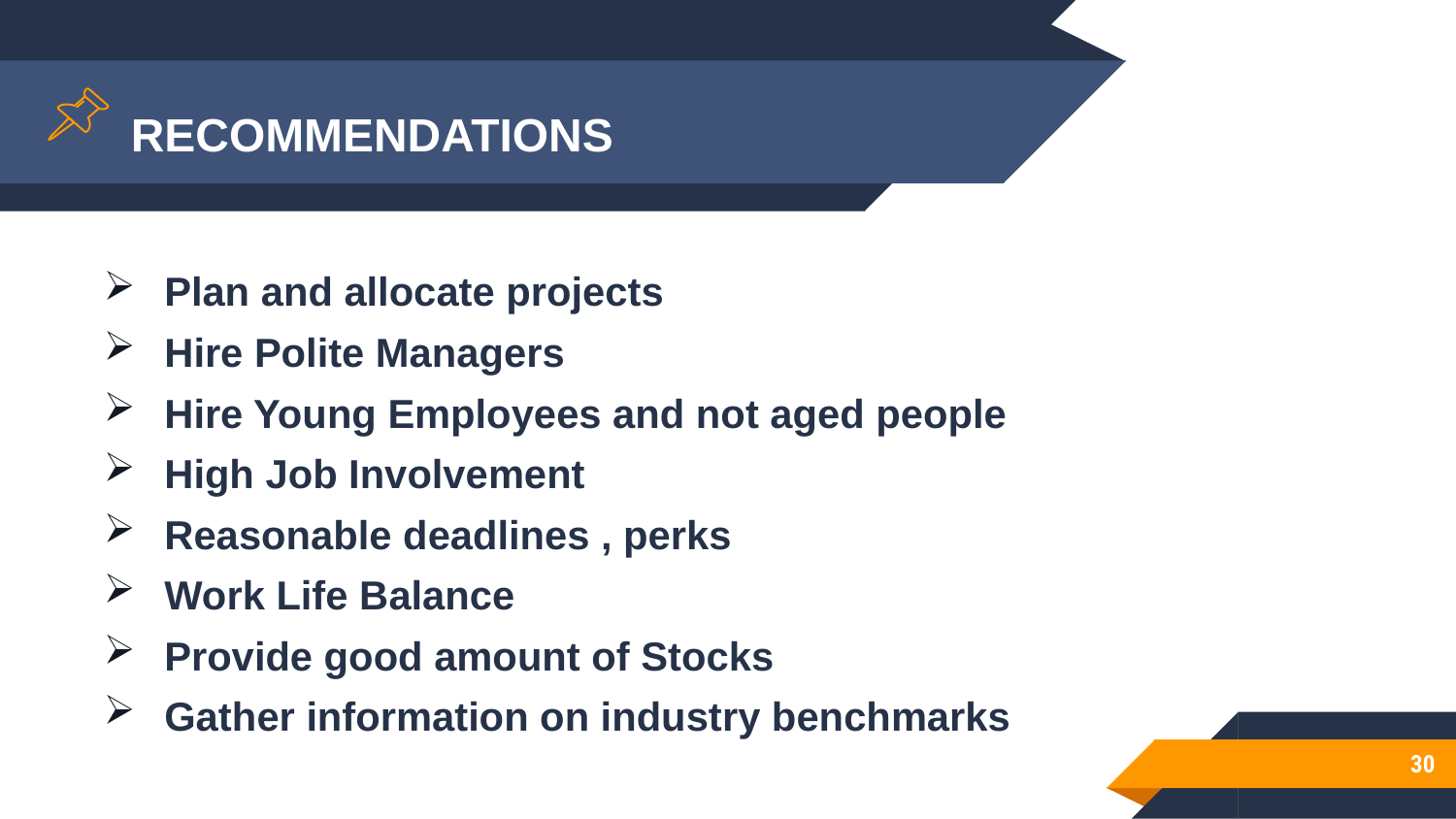

# RECOMMENDATIONS

Plan and allocate projects
Hire Polite Managers
Hire Young Employees and not aged people
High Job Involvement
Reasonable deadlines , perks
Work Life Balance
Provide good amount of Stocks
Gather information on industry benchmarks

30